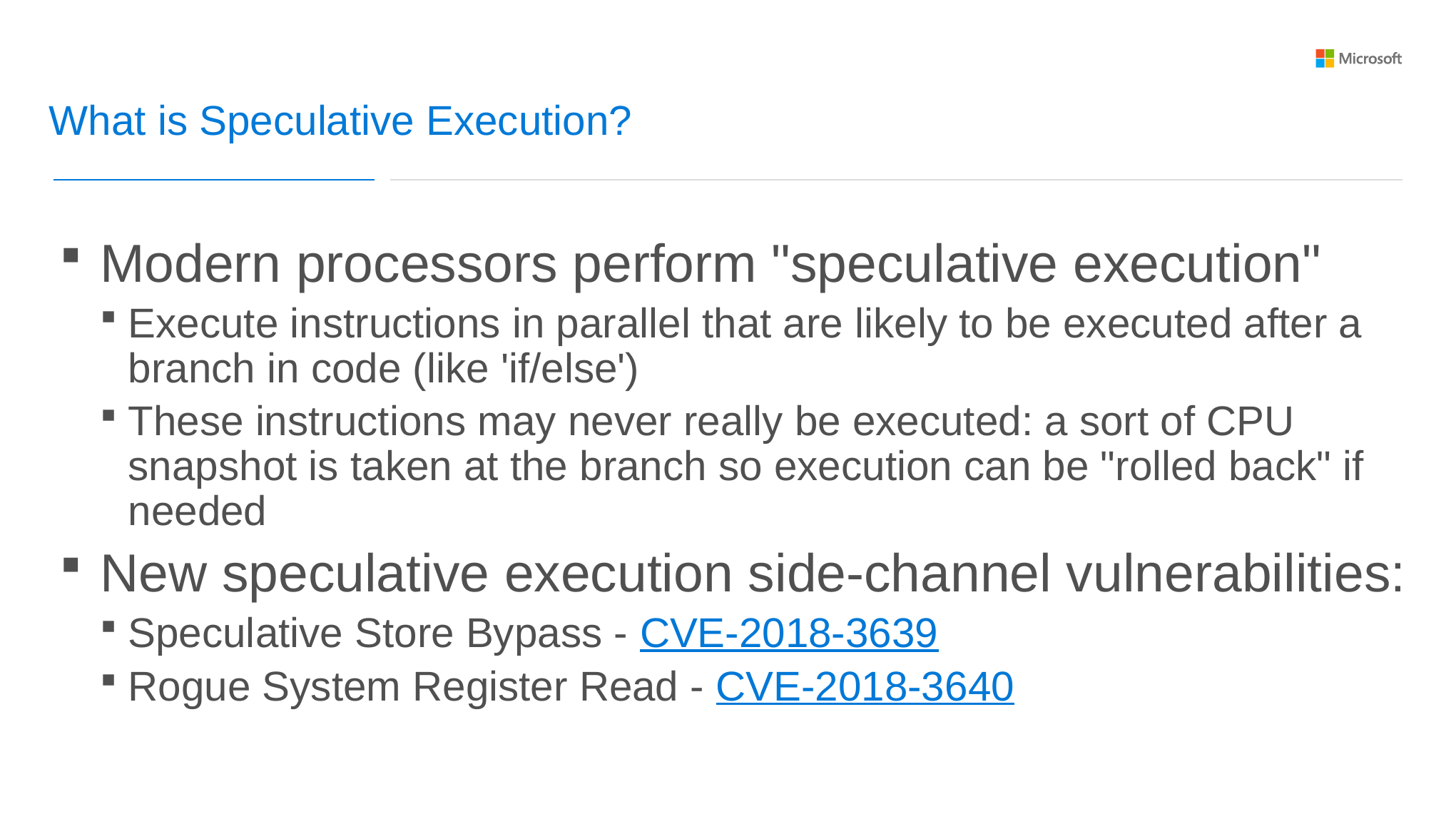

What is Speculative Execution?
Modern processors perform "speculative execution"
Execute instructions in parallel that are likely to be executed after a branch in code (like 'if/else')
These instructions may never really be executed: a sort of CPU snapshot is taken at the branch so execution can be "rolled back" if needed
New speculative execution side-channel vulnerabilities:
Speculative Store Bypass - CVE-2018-3639
Rogue System Register Read - CVE-2018-3640